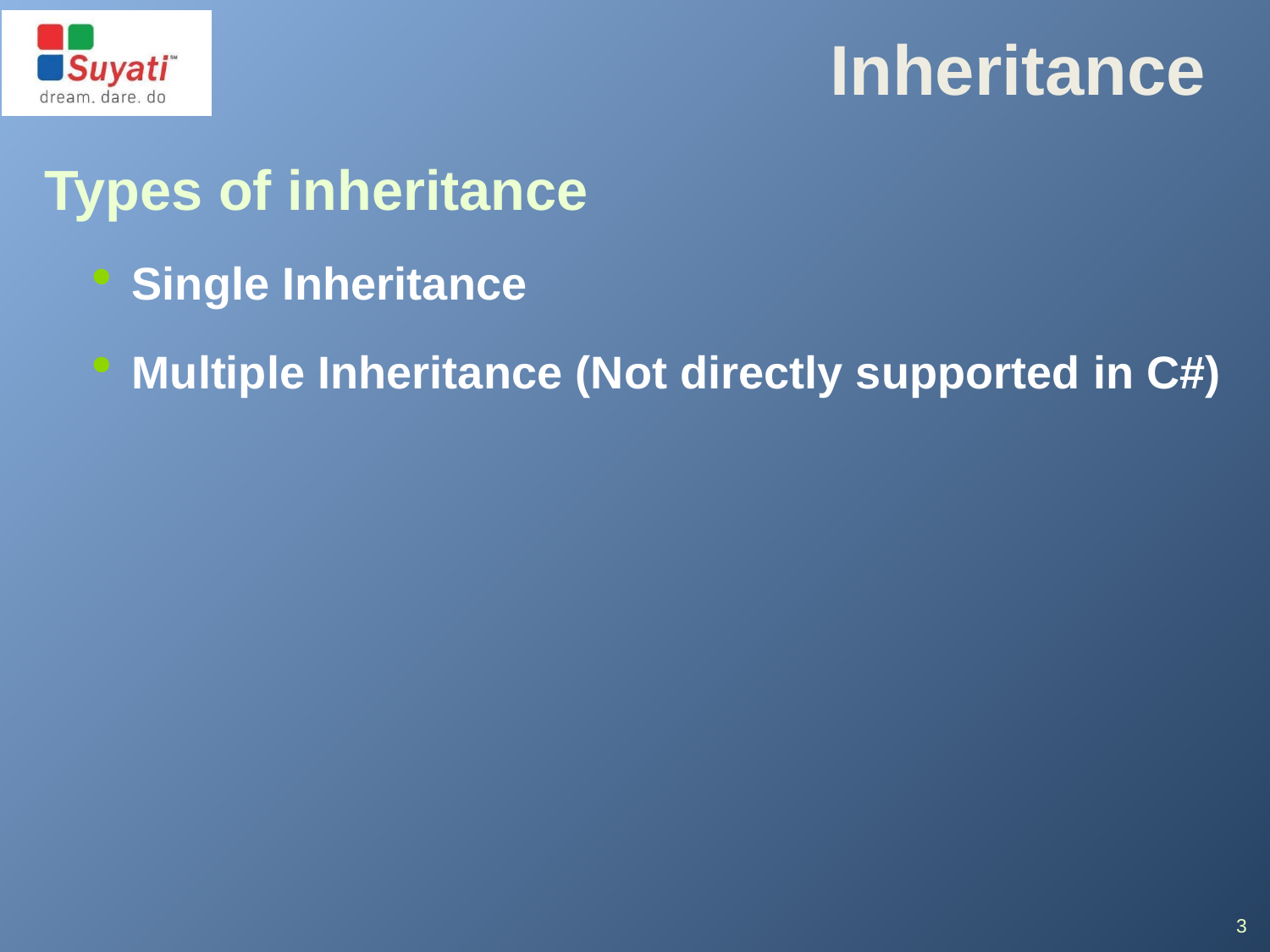

# Inheritance
Types of inheritance
Single Inheritance
Multiple Inheritance (Not directly supported in C#)
3